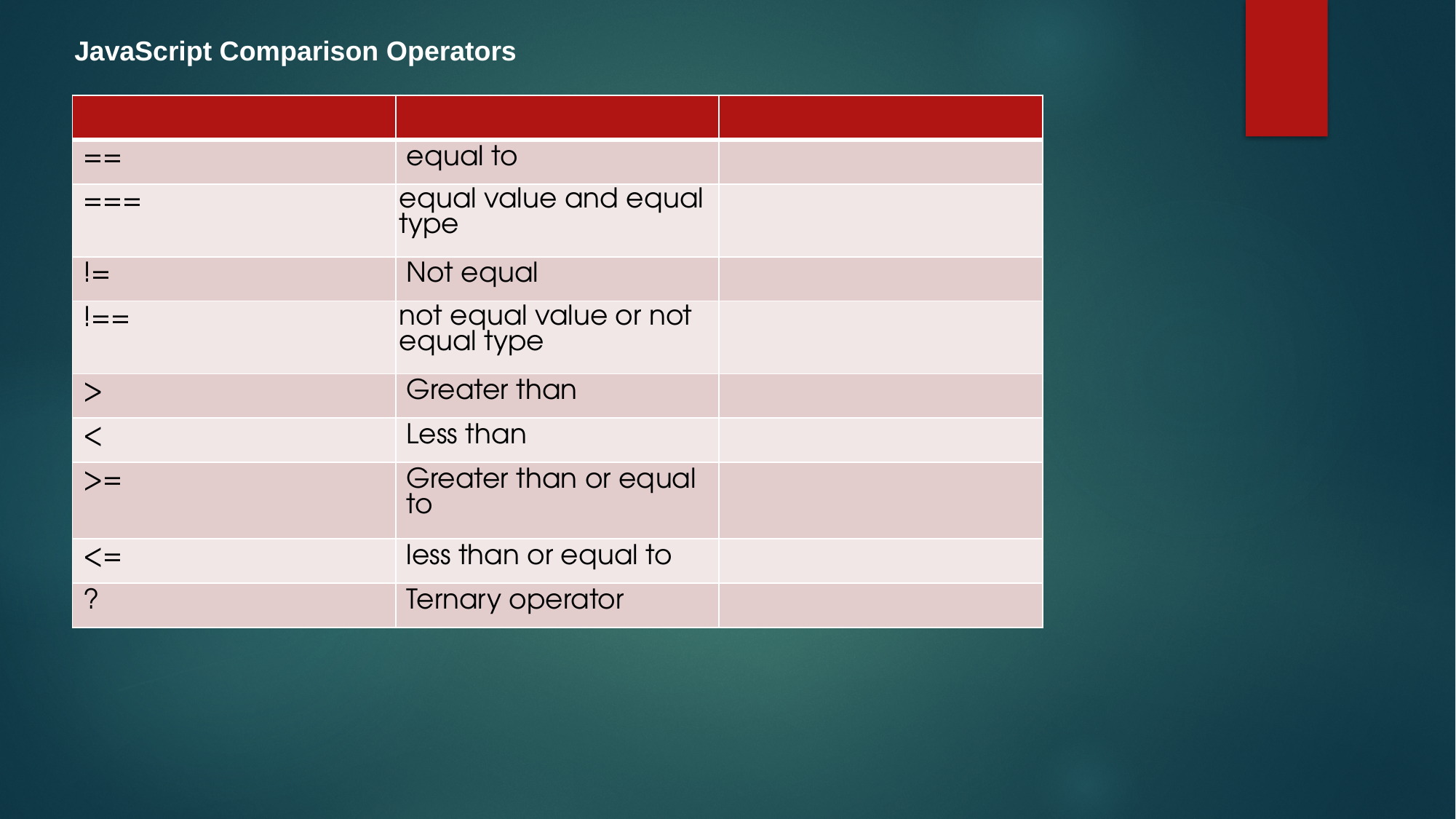

JavaScript Comparison Operators
|  |  |  |
| --- | --- | --- |
| == | equal to |  |
| === | equal value and equal type |  |
| != | Not equal |  |
| !== | not equal value or not equal type |  |
| > | Greater than |  |
| < | Less than |  |
| >= | Greater than or equal to |  |
| <= | less than or equal to |  |
| ? | Ternary operator |  |